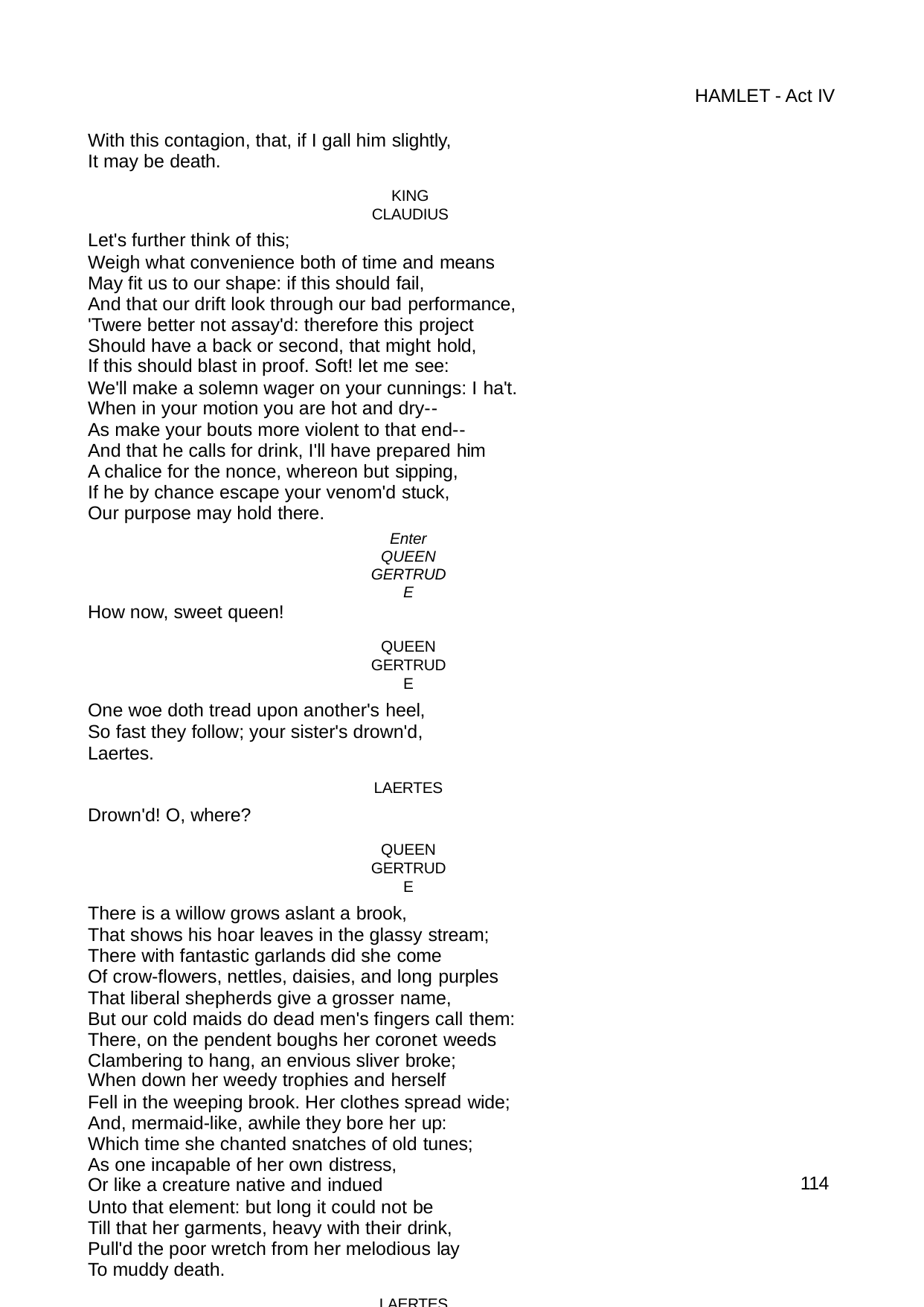

HAMLET - Act IV
With this contagion, that, if I gall him slightly, It may be death.
KING CLAUDIUS
Let's further think of this;
Weigh what convenience both of time and means May fit us to our shape: if this should fail,
And that our drift look through our bad performance, 'Twere better not assay'd: therefore this project Should have a back or second, that might hold,
If this should blast in proof. Soft! let me see:
We'll make a solemn wager on your cunnings: I ha't. When in your motion you are hot and dry--
As make your bouts more violent to that end-- And that he calls for drink, I'll have prepared him A chalice for the nonce, whereon but sipping,
If he by chance escape your venom'd stuck, Our purpose may hold there.
Enter QUEEN GERTRUDE
How now, sweet queen!
QUEEN GERTRUDE
One woe doth tread upon another's heel,
So fast they follow; your sister's drown'd, Laertes.
LAERTES
Drown'd! O, where?
QUEEN GERTRUDE
There is a willow grows aslant a brook,
That shows his hoar leaves in the glassy stream; There with fantastic garlands did she come
Of crow-flowers, nettles, daisies, and long purples That liberal shepherds give a grosser name,
But our cold maids do dead men's fingers call them: There, on the pendent boughs her coronet weeds Clambering to hang, an envious sliver broke;
When down her weedy trophies and herself
Fell in the weeping brook. Her clothes spread wide; And, mermaid-like, awhile they bore her up:
Which time she chanted snatches of old tunes; As one incapable of her own distress,
Or like a creature native and indued
Unto that element: but long it could not be Till that her garments, heavy with their drink, Pull'd the poor wretch from her melodious lay To muddy death.
LAERTES
Alas, then, she is drown'd?
114